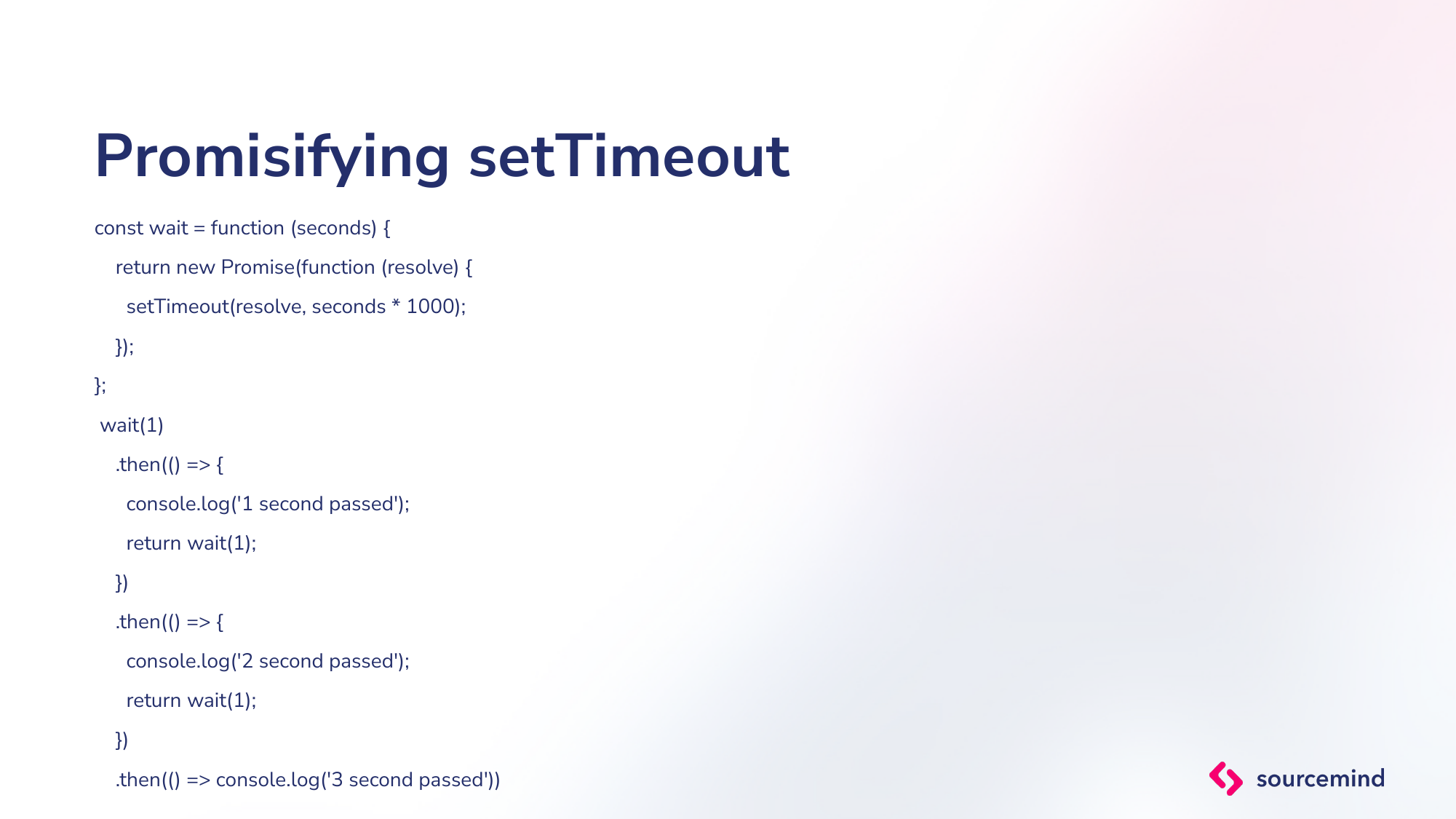

# Promisifying setTimeout
const wait = function (seconds) {
    return new Promise(function (resolve) {
      setTimeout(resolve, seconds * 1000);
    });
};
 wait(1)
    .then(() => {
      console.log('1 second passed');
      return wait(1);
    })
    .then(() => {
      console.log('2 second passed');
      return wait(1);
    })
    .then(() => console.log('3 second passed'))